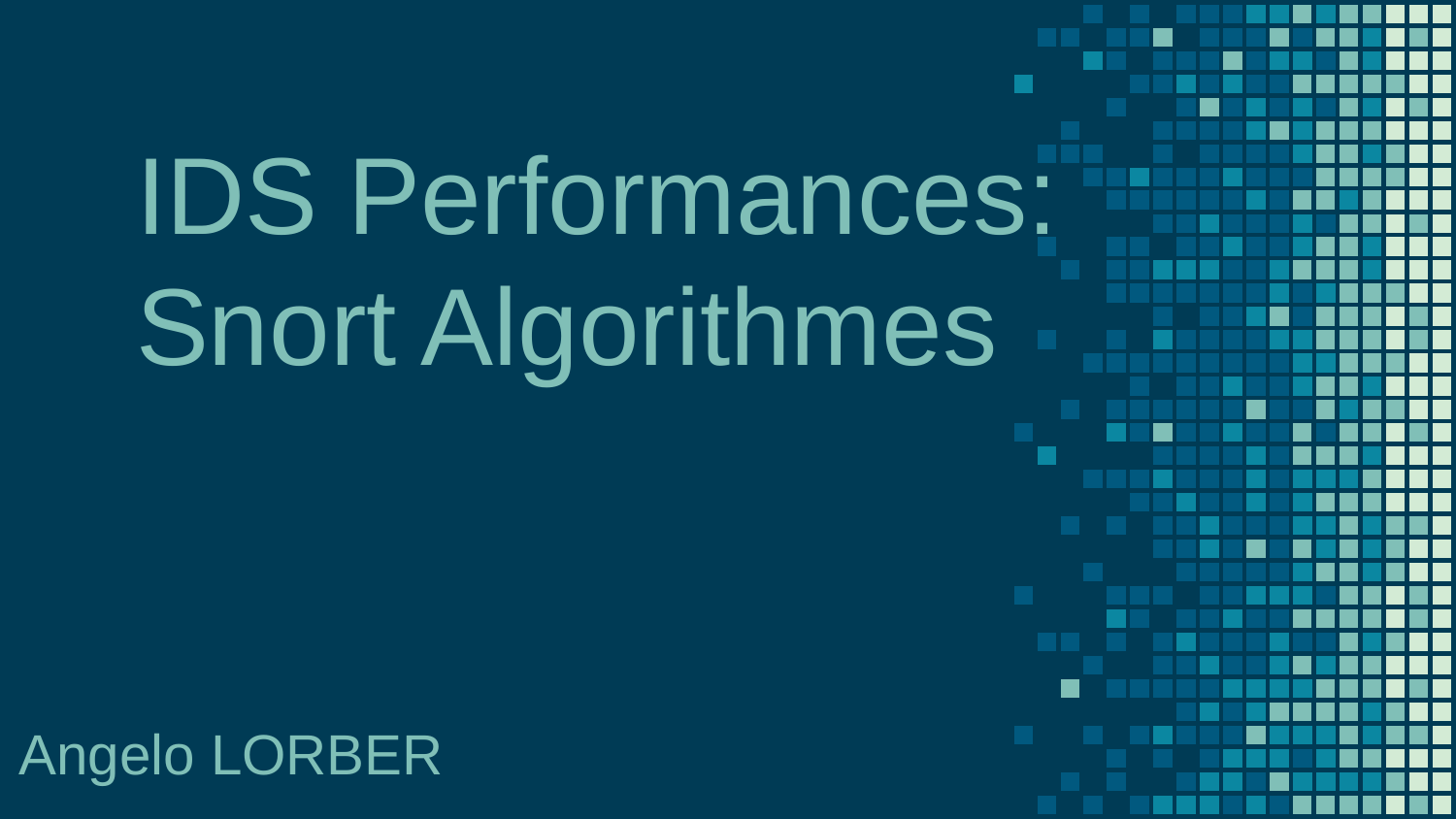

# IDS Performances: Snort Algorithmes
Angelo LORBER